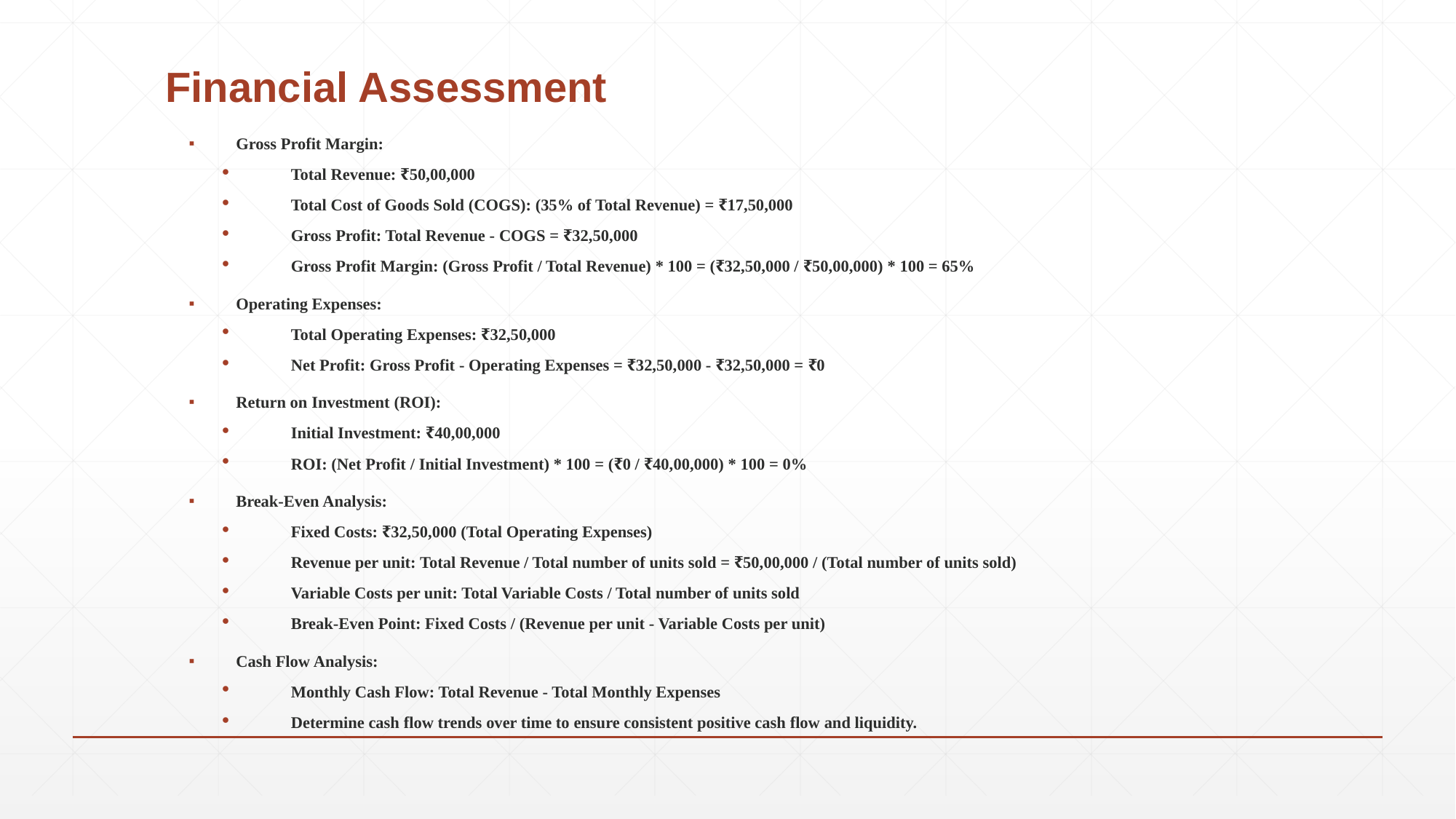

# Financial Assessment
Gross Profit Margin:
Total Revenue: ₹50,00,000
Total Cost of Goods Sold (COGS): (35% of Total Revenue) = ₹17,50,000
Gross Profit: Total Revenue - COGS = ₹32,50,000
Gross Profit Margin: (Gross Profit / Total Revenue) * 100 = (₹32,50,000 / ₹50,00,000) * 100 = 65%
Operating Expenses:
Total Operating Expenses: ₹32,50,000
Net Profit: Gross Profit - Operating Expenses = ₹32,50,000 - ₹32,50,000 = ₹0
Return on Investment (ROI):
Initial Investment: ₹40,00,000
ROI: (Net Profit / Initial Investment) * 100 = (₹0 / ₹40,00,000) * 100 = 0%
Break-Even Analysis:
Fixed Costs: ₹32,50,000 (Total Operating Expenses)
Revenue per unit: Total Revenue / Total number of units sold = ₹50,00,000 / (Total number of units sold)
Variable Costs per unit: Total Variable Costs / Total number of units sold
Break-Even Point: Fixed Costs / (Revenue per unit - Variable Costs per unit)
Cash Flow Analysis:
Monthly Cash Flow: Total Revenue - Total Monthly Expenses
Determine cash flow trends over time to ensure consistent positive cash flow and liquidity.